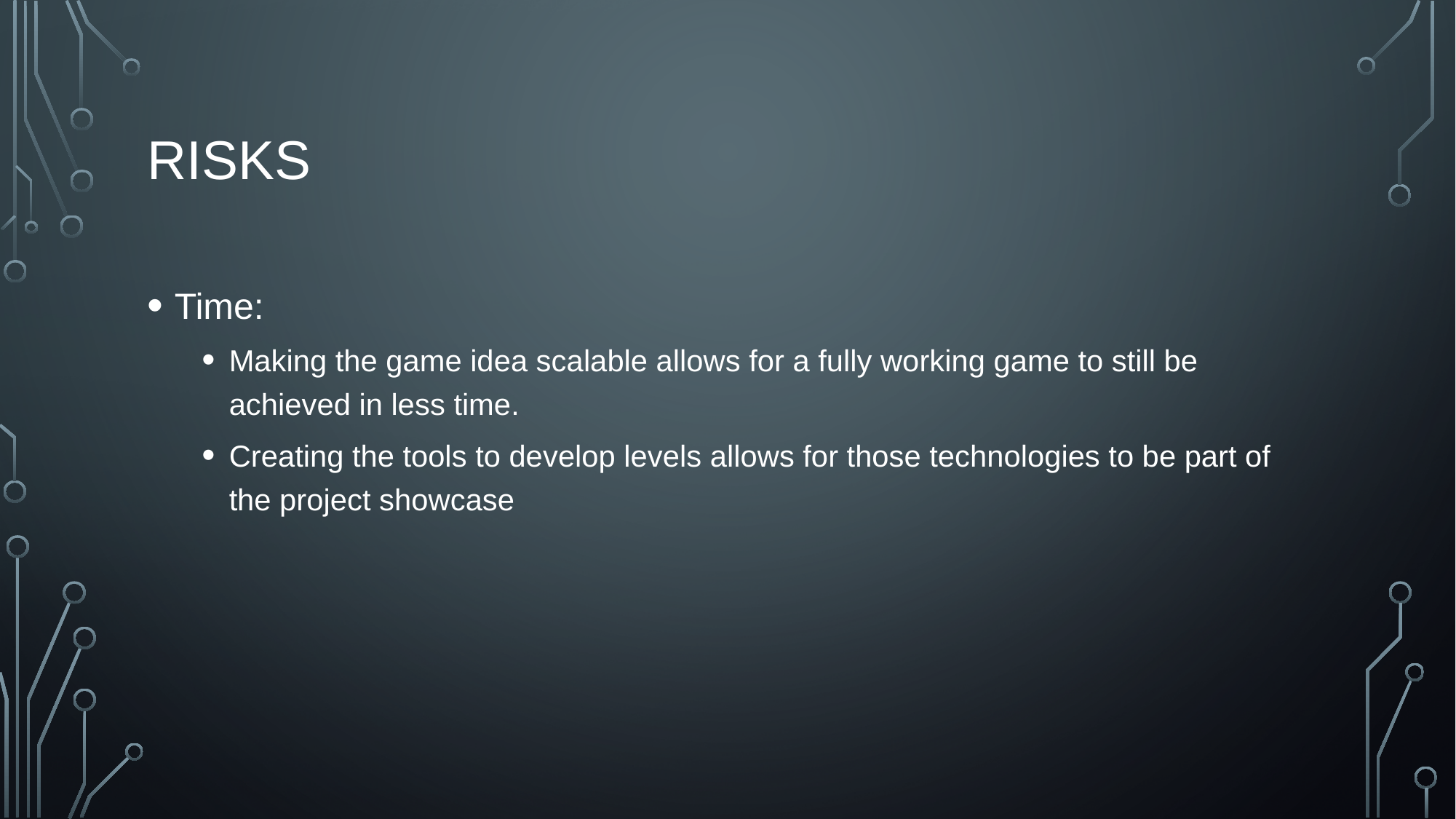

# Risks
Time:
Making the game idea scalable allows for a fully working game to still be achieved in less time.
Creating the tools to develop levels allows for those technologies to be part of the project showcase